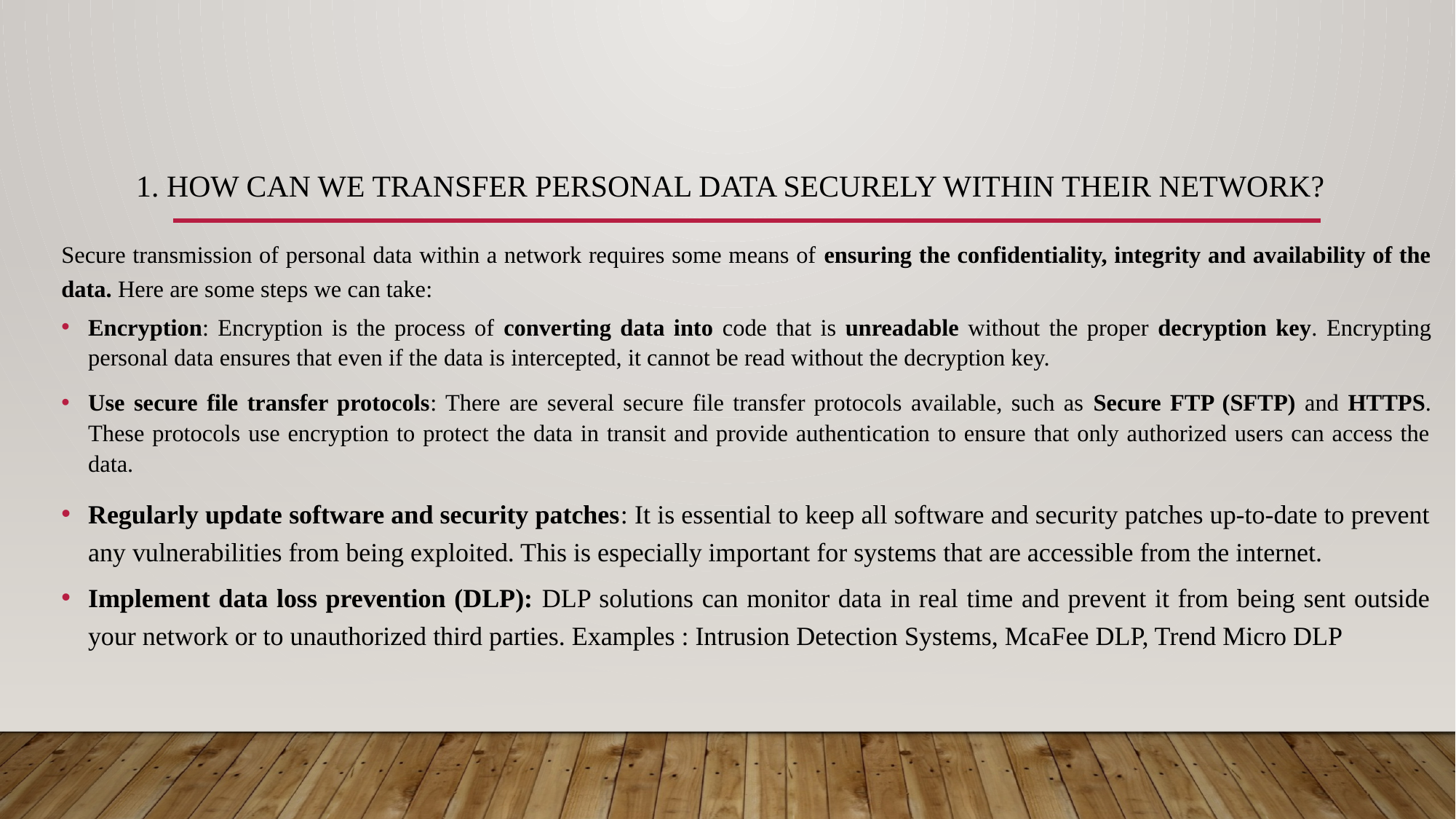

# 1. How can we transfer personal data securely within their network?
Secure transmission of personal data within a network requires some means of ensuring the confidentiality, integrity and availability of the data. Here are some steps we can take:
Encryption: Encryption is the process of converting data into code that is unreadable without the proper decryption key. Encrypting personal data ensures that even if the data is intercepted, it cannot be read without the decryption key.
Use secure file transfer protocols: There are several secure file transfer protocols available, such as Secure FTP (SFTP) and HTTPS. These protocols use encryption to protect the data in transit and provide authentication to ensure that only authorized users can access the data.
Regularly update software and security patches: It is essential to keep all software and security patches up-to-date to prevent any vulnerabilities from being exploited. This is especially important for systems that are accessible from the internet.
Implement data loss prevention (DLP): DLP solutions can monitor data in real time and prevent it from being sent outside your network or to unauthorized third parties. Examples : Intrusion Detection Systems, McaFee DLP, Trend Micro DLP